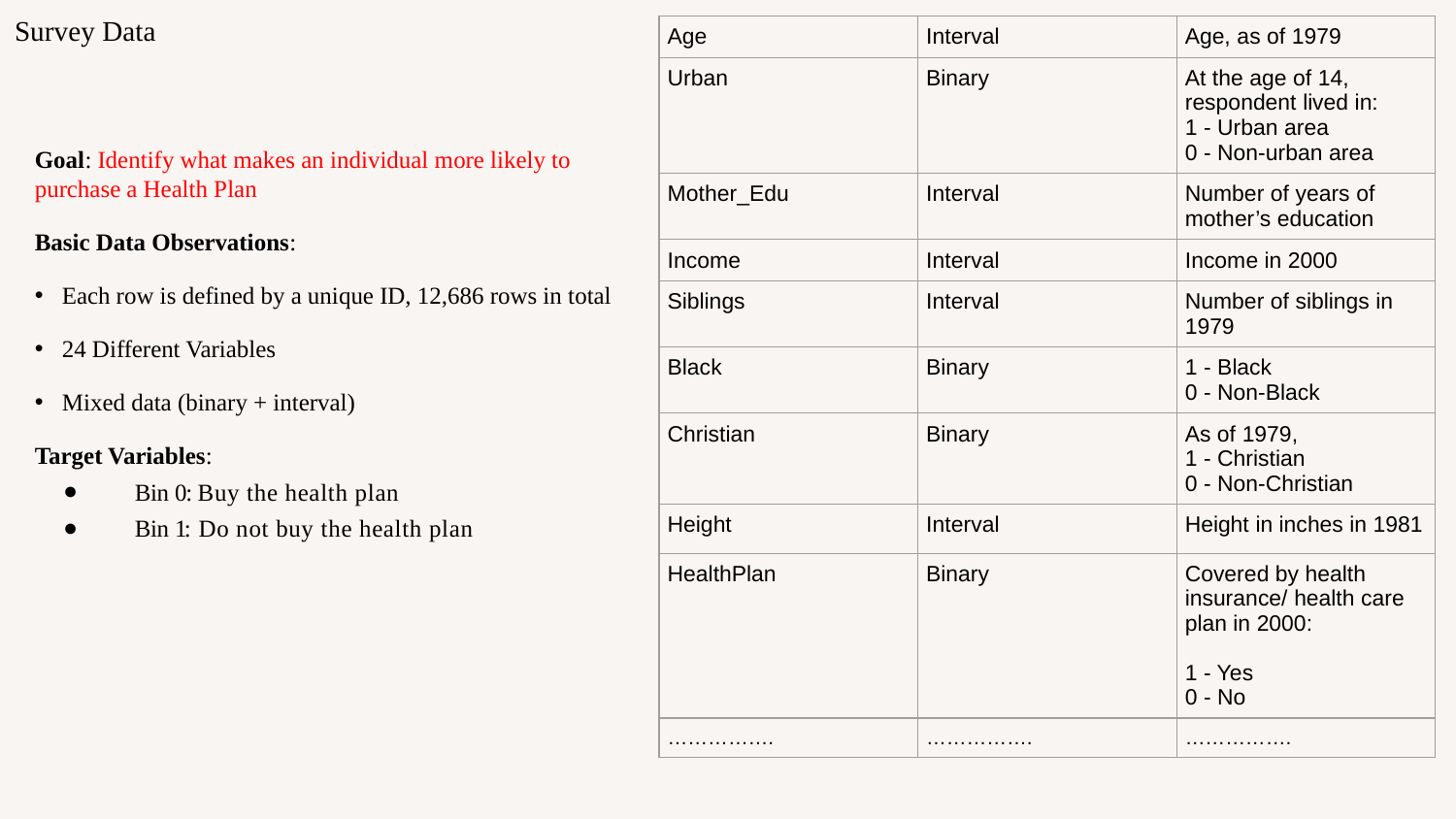

# Survey Data
| Age | Interval | Age, as of 1979 |
| --- | --- | --- |
| Urban | Binary | At the age of 14, respondent lived in: 1 - Urban area 0 - Non-urban area |
| Mother\_Edu | Interval | Number of years of mother’s education |
| Income | Interval | Income in 2000 |
| Siblings | Interval | Number of siblings in 1979 |
| Black | Binary | 1 - Black 0 - Non-Black |
| Christian | Binary | As of 1979, 1 - Christian 0 - Non-Christian |
| Height | Interval | Height in inches in 1981 |
| HealthPlan | Binary | Covered by health insurance/ health care plan in 2000: 1 - Yes 0 - No |
| ……………. | ……………. | ……………. |
Goal: Identify what makes an individual more likely to purchase a Health Plan
Basic Data Observations:
Each row is defined by a unique ID, 12,686 rows in total
24 Different Variables
Mixed data (binary + interval)
Target Variables:
Bin 0: Buy the health plan
Bin 1:  Do not buy the health plan